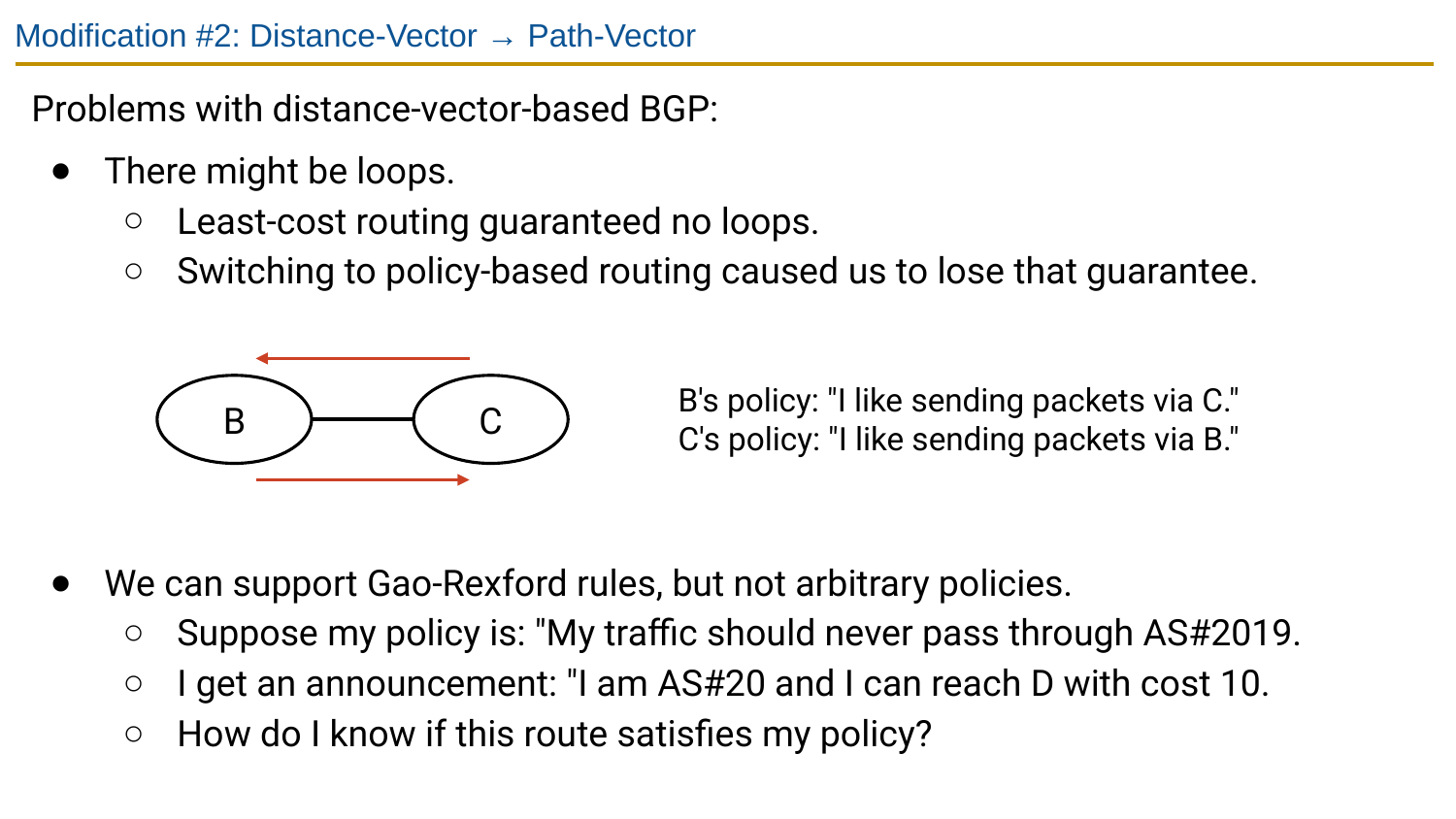

# Modification #2: Distance-Vector → Path-Vector
Problems with distance-vector-based BGP:
There might be loops.
Least-cost routing guaranteed no loops.
Switching to policy-based routing caused us to lose that guarantee.

We can support Gao-Rexford rules, but not arbitrary policies.
Suppose my policy is: "My traffic should never pass through AS#2019.
I get an announcement: "I am AS#20 and I can reach D with cost 10.
How do I know if this route satisfies my policy?
B's policy: "I like sending packets via C."
C's policy: "I like sending packets via B."
B
C